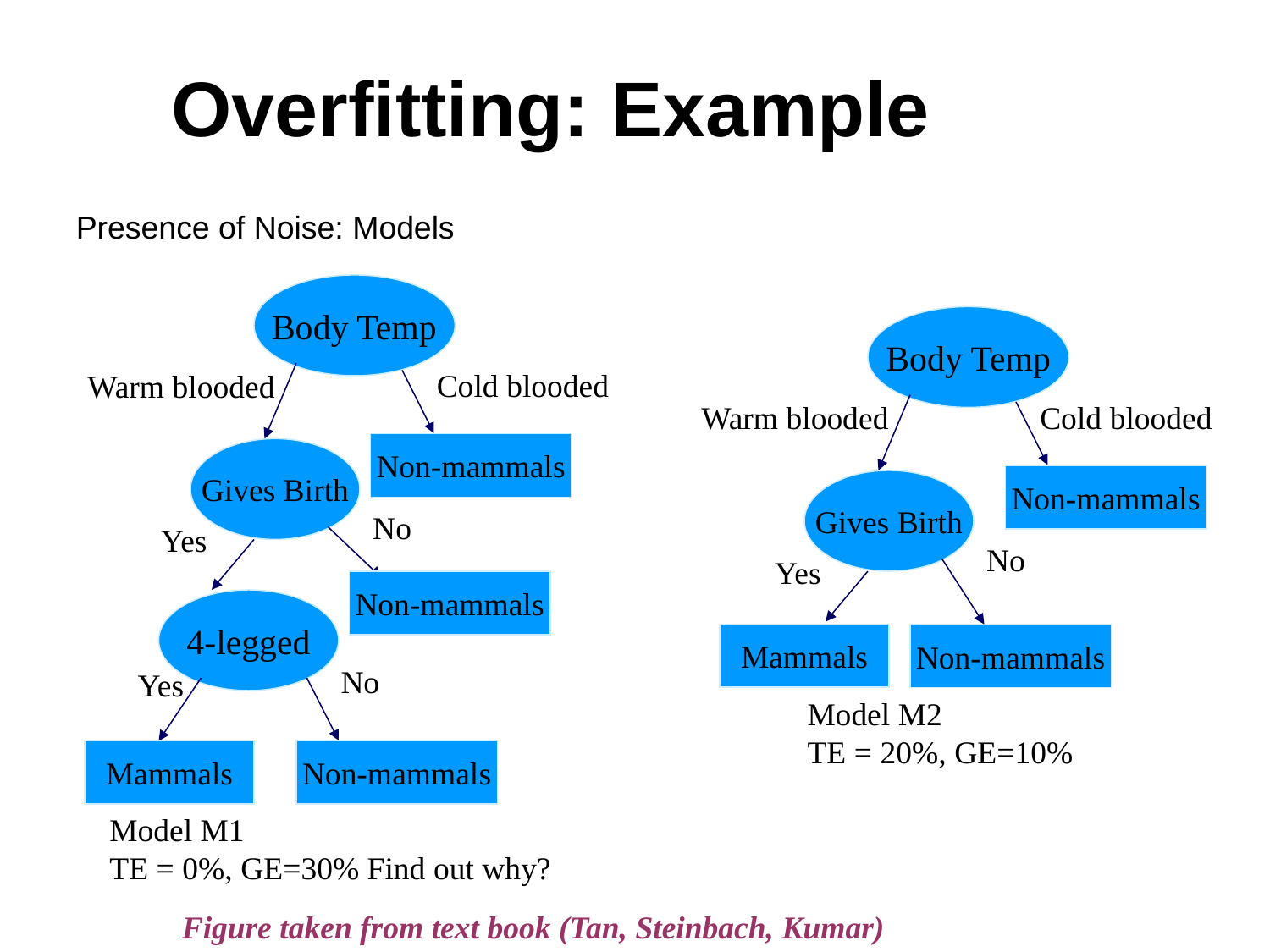

Overfitting: Example
Presence of Noise: Models

Body Temp
Warm blooded

Gives Birth
No
Yes

4-legged
Yes

Non-mammals
Mammals
Cold blooded
Non-mammals
Non-mammals
No
Body Temp
Warm blooded

Gives Birth
No
Yes

Mammals
Non-mammals
Cold blooded
Non-mammals
Model M2
TE = 20%, GE=10%

Model M1
TE = 0%, GE=30% Find out why?
Figure taken from text book (Tan, Steinbach, Kumar)